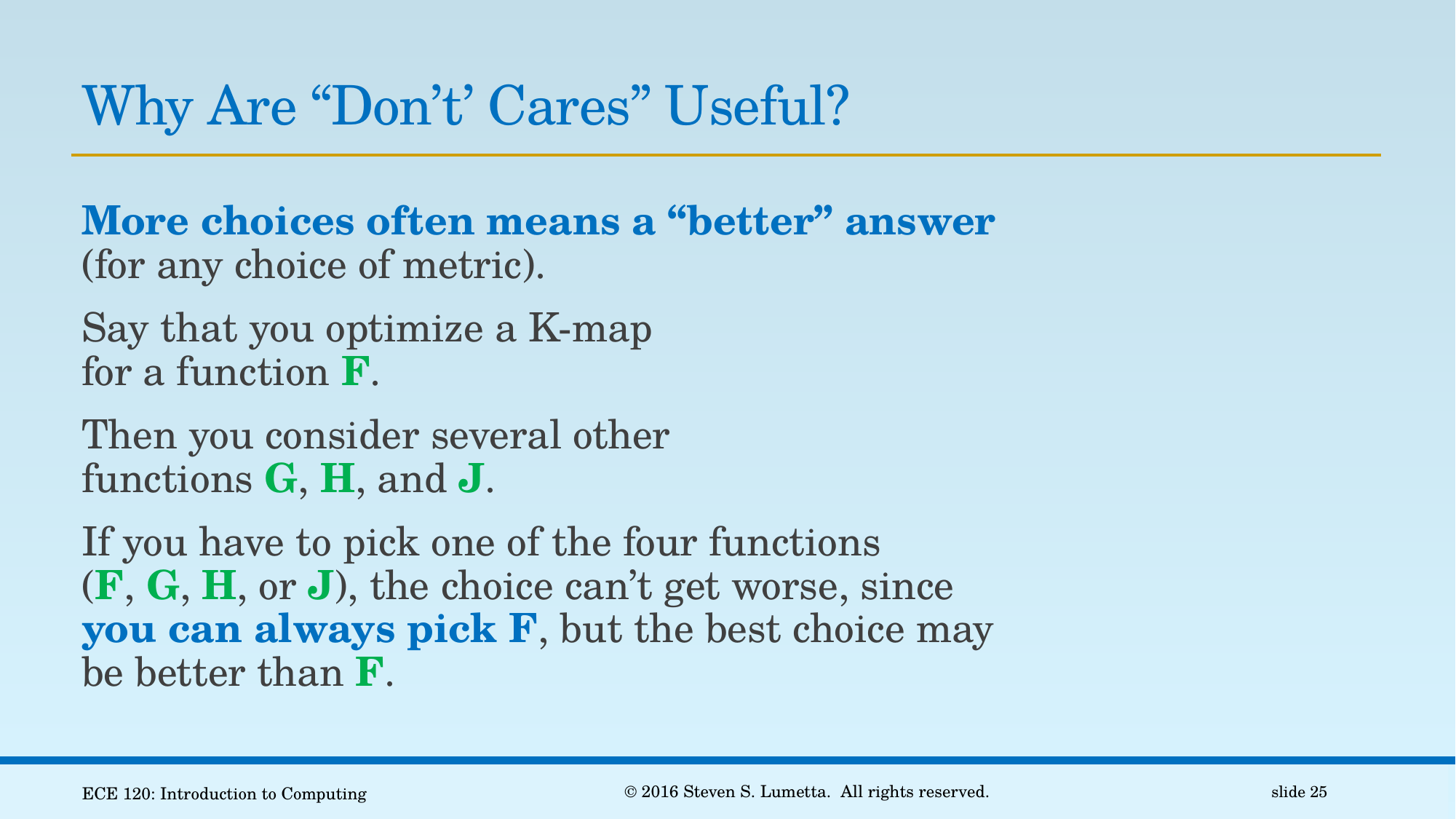

# Why Are “Don’t’ Cares” Useful?
More choices often means a “better” answer (for any choice of metric).
Say that you optimize a K-map
for a function F.
Then you consider several other
functions G, H, and J.
If you have to pick one of the four functions
(F, G, H, or J), the choice can’t get worse, since you can always pick F, but the best choice may be better than F.

ECE 120: Introduction to Computing
© 2016 Steven S. Lumetta.  All rights reserved.
slide 25